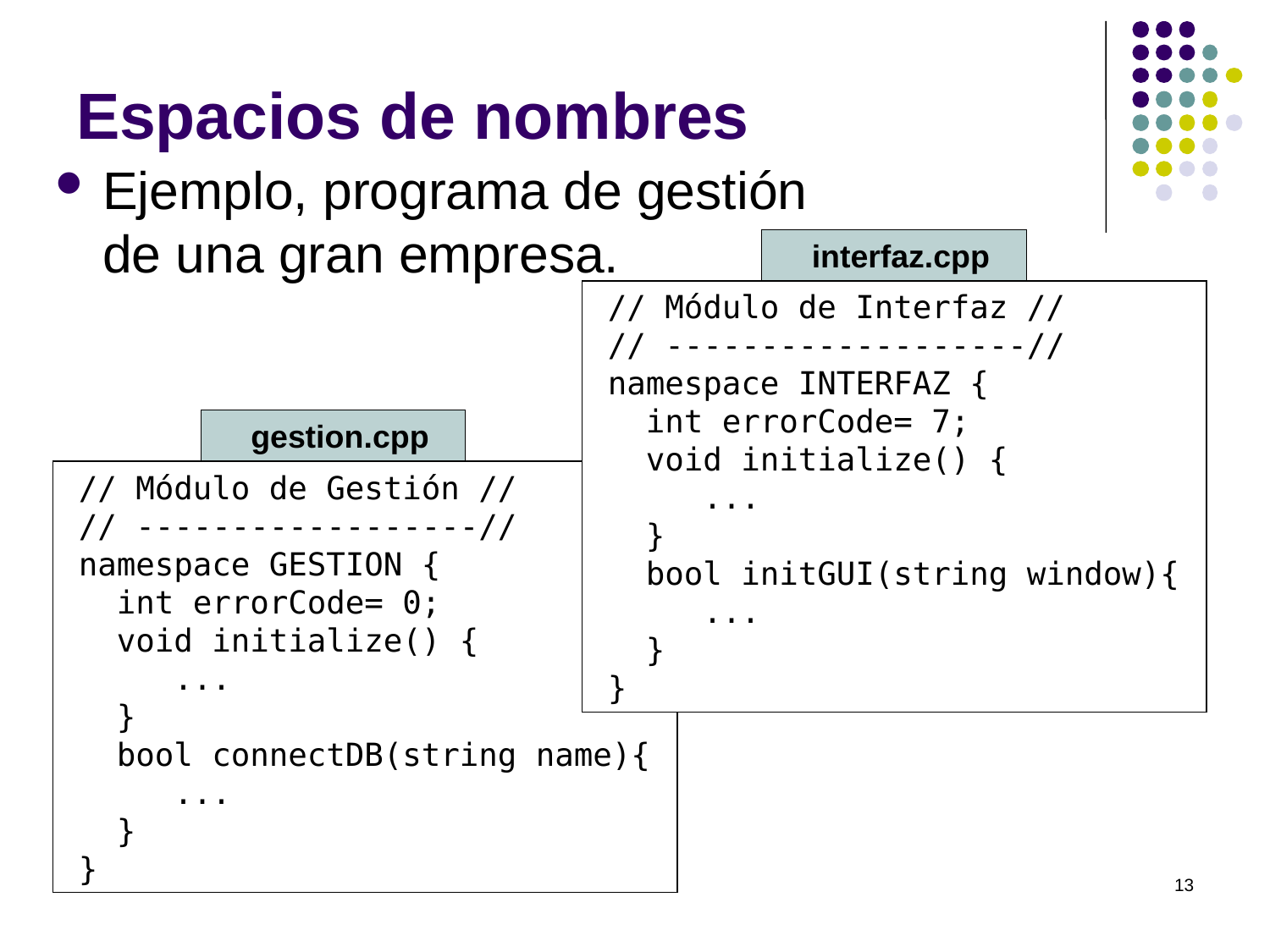

# Espacios de nombres
Ejemplo, programa de gestión de una gran empresa.
interfaz.cpp
// Módulo de Interfaz //
// -------------------//
namespace INTERFAZ {
  int errorCode= 7;
  void initialize() {
     ...
  }
  bool initGUI(string window){
     ...
  }
}
gestion.cpp
// Módulo de Gestión //
// ------------------//
namespace GESTION {
  int errorCode= 0;
  void initialize() {
     ...
  }
  bool connectDB(string name){
     ...
  }
}
13